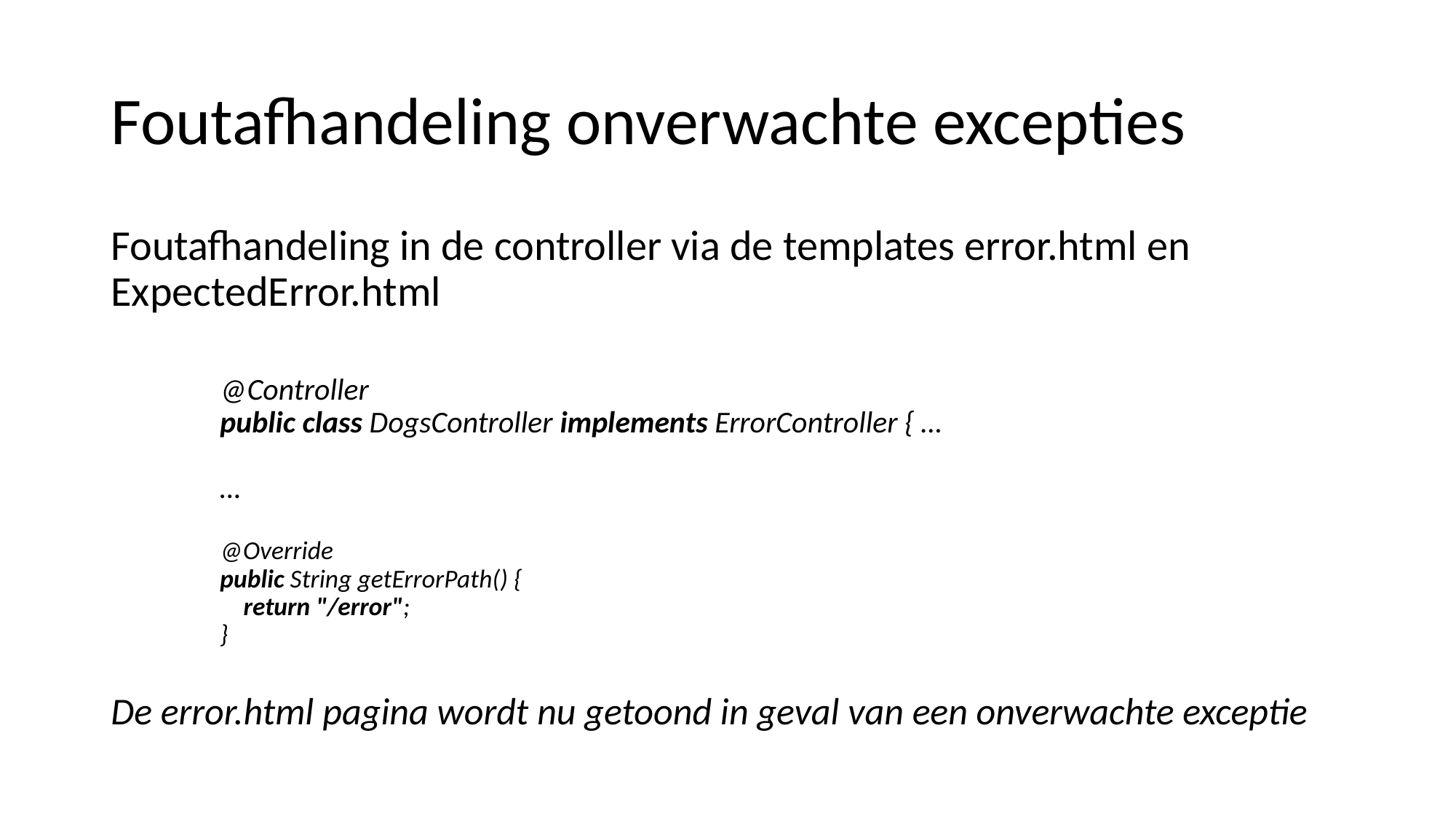

# Foutafhandeling onverwachte excepties
Foutafhandeling in de controller via de templates error.html en ExpectedError.html
@Controller
public class DogsController implements ErrorController { …
…
@Override
public String getErrorPath() {
    return "/error";
}
De error.html pagina wordt nu getoond in geval van een onverwachte exceptie